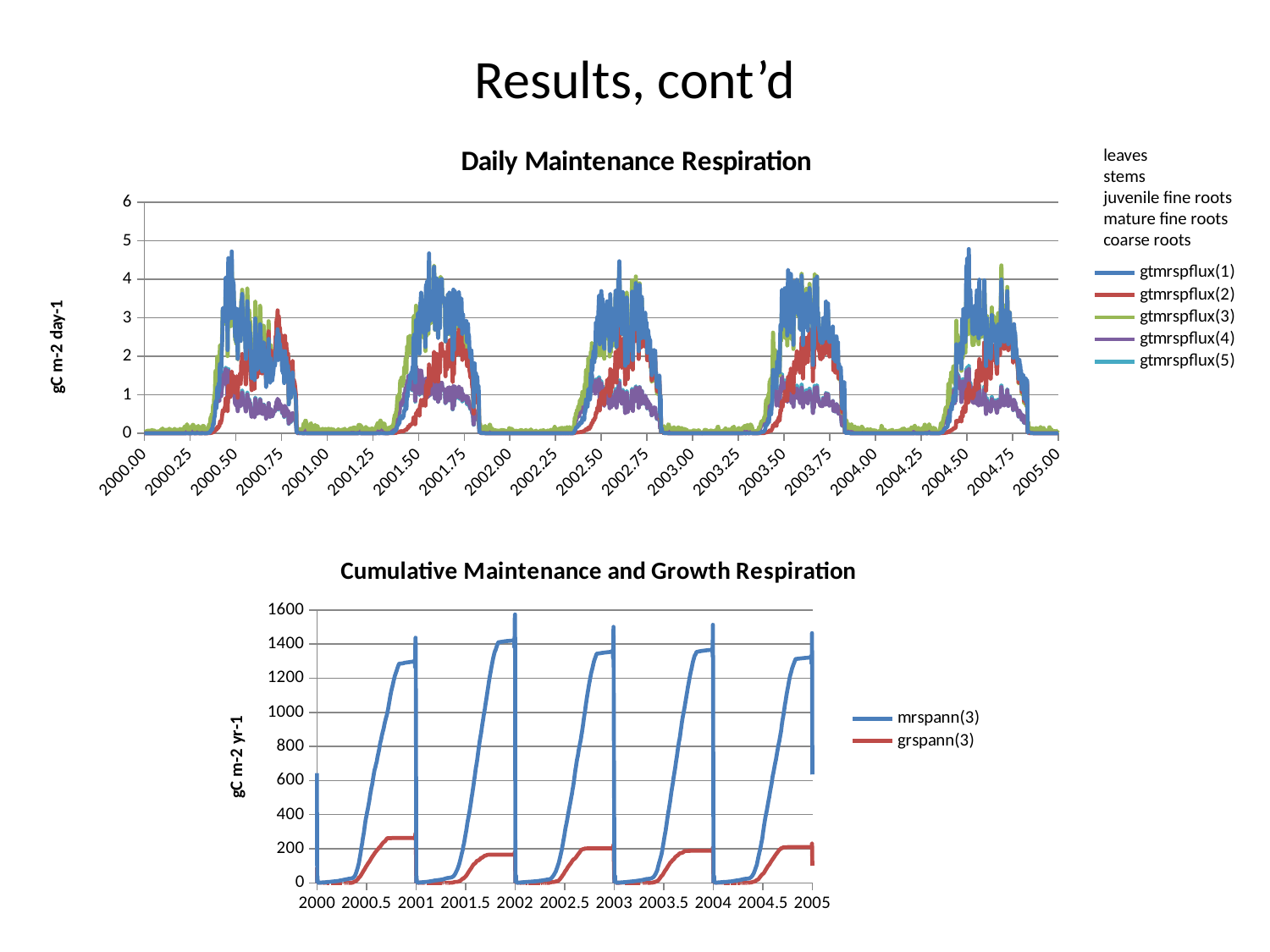

# Results, cont’d

### Chart: Daily Maintenance Respiration

| Category | gtmrspflux(1) | gtmrspflux(2) | gtmrspflux(3) | gtmrspflux(4) | gtmrspflux(5) |
|---|---|---|---|---|---|
leaves
stems
juvenile fine roots
mature fine roots
coarse roots

### Chart: Cumulative Maintenance and Growth Respiration

| Category | mrspann(3) | grspann(3) |
|---|---|---|